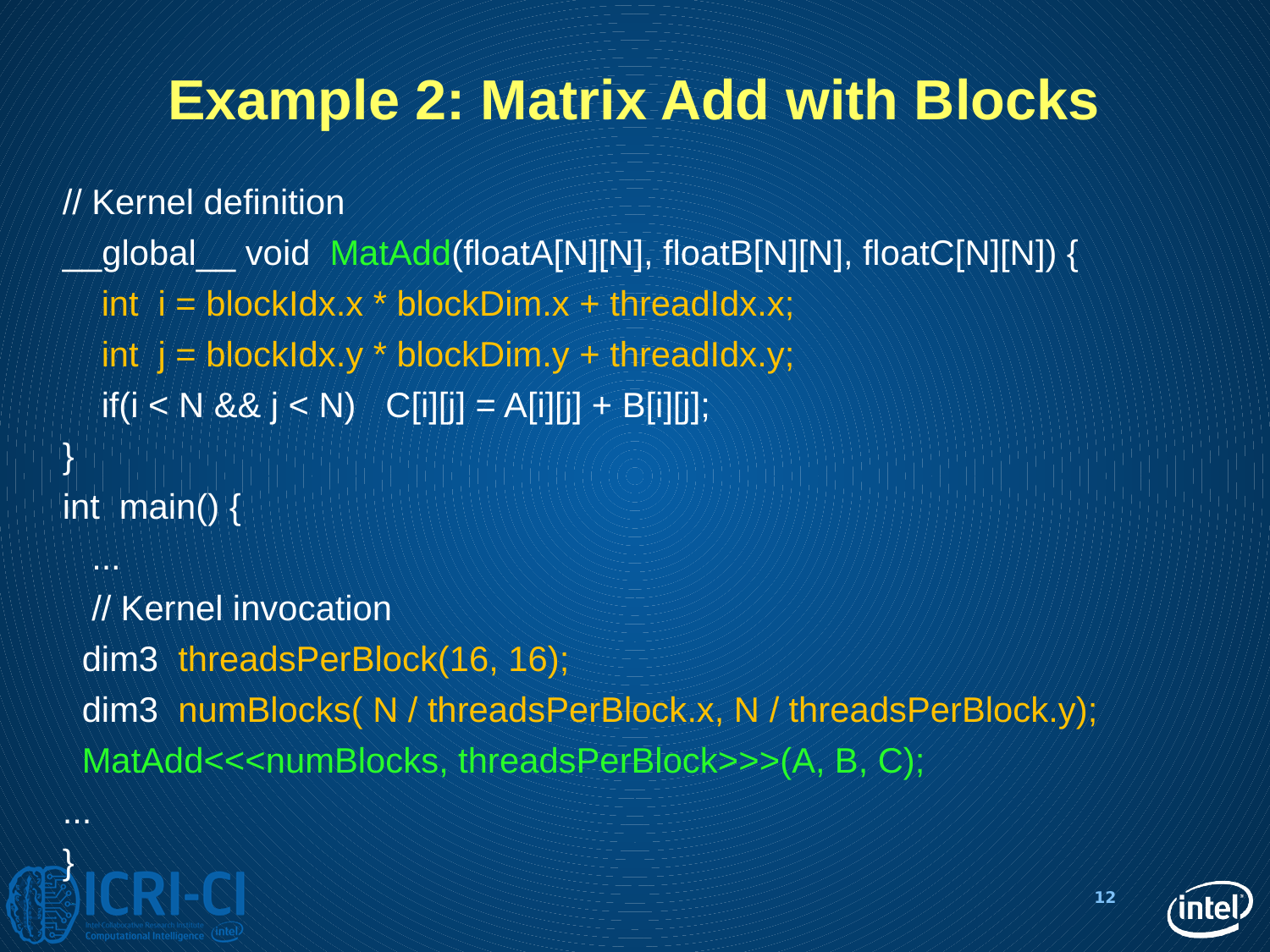

# Example 2: Matrix Add with Blocks
// Kernel definition
__global__ void  MatAdd(floatA[N][N], floatB[N][N], floatC[N][N]) {
    int  i = blockIdx.x * blockDim.x + threadIdx.x;
    int  j = blockIdx.y * blockDim.y + threadIdx.y;
    if(i < N && j < N)   C[i][j] = A[i][j] + B[i][j];
}
int  main() {
   ...
   // Kernel invocation
  dim3  threadsPerBlock(16, 16);
  dim3  numBlocks( N / threadsPerBlock.x, N / threadsPerBlock.y);
  MatAdd<<<numBlocks, threadsPerBlock>>>(A, B, C);
...
}